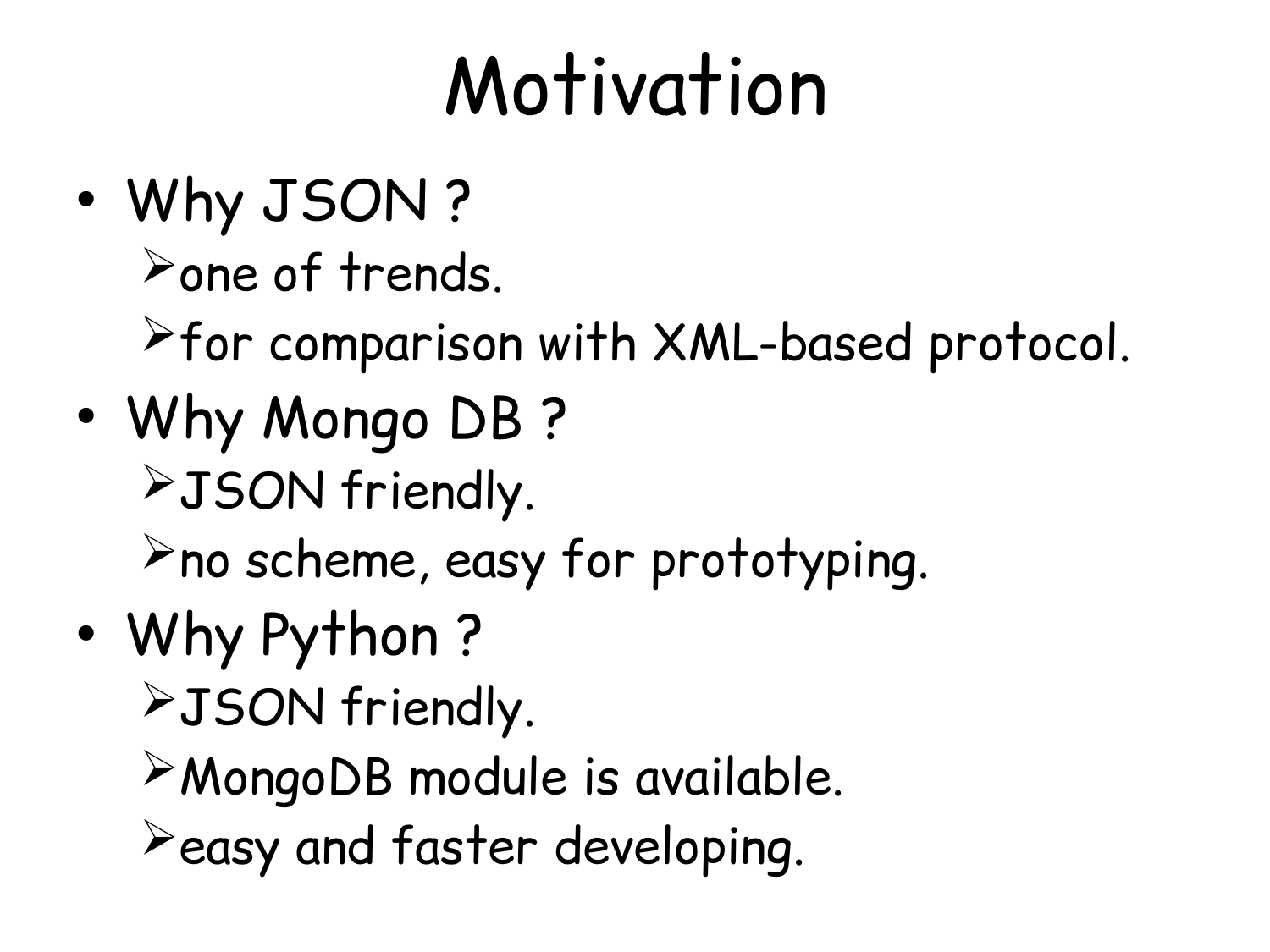

# Motivation
Why JSON ?
one of trends.
for comparison with XML-based protocol.
Why Mongo DB ?
JSON friendly.
no scheme, easy for prototyping.
Why Python ?
JSON friendly.
MongoDB module is available.
easy and faster developing.